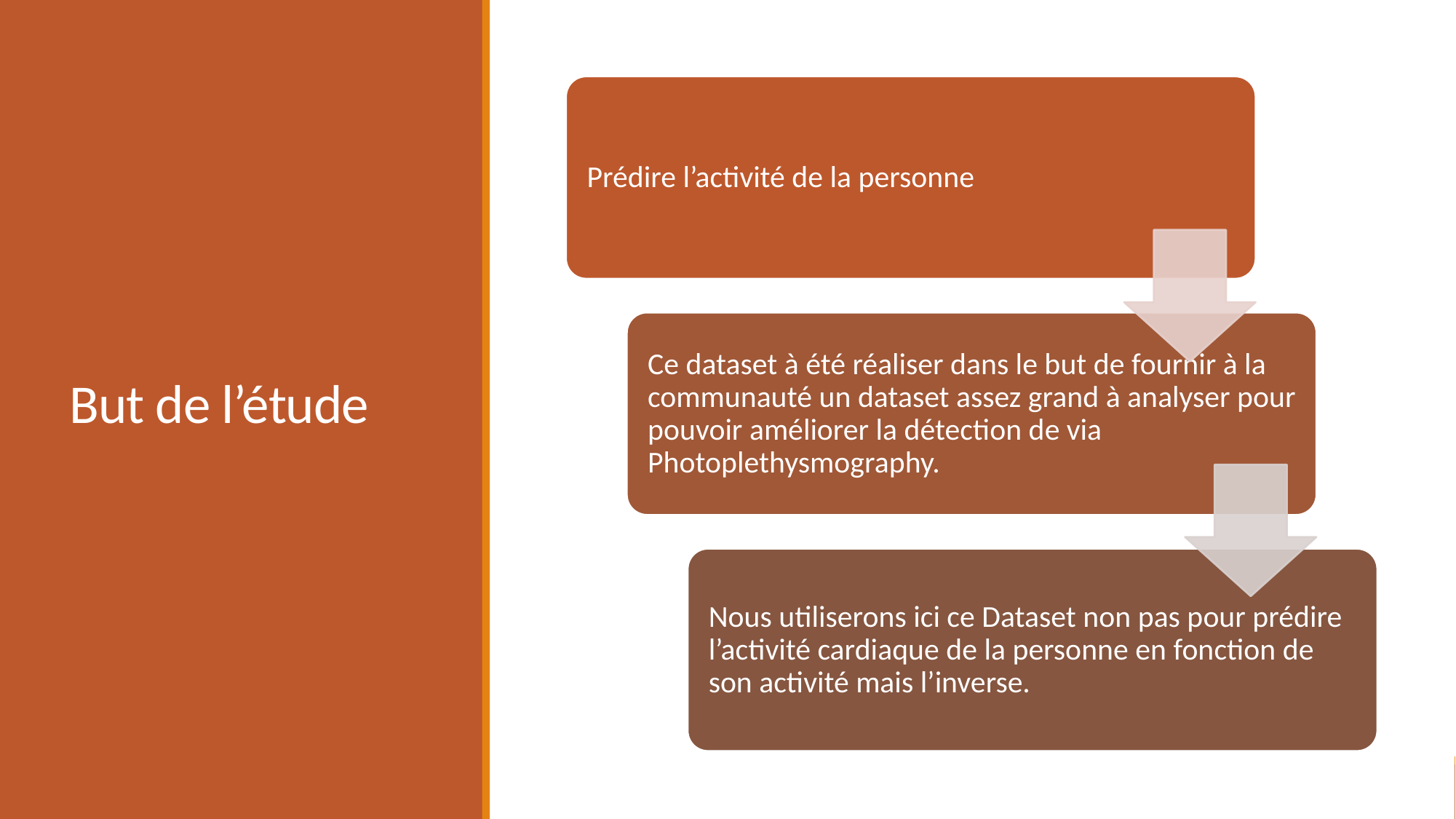

# But de l’étude
Prédire l’activité de la personne
Ce dataset à été réaliser dans le but de fournir à la communauté un dataset assez grand à analyser pour pouvoir améliorer la détection de via Photoplethysmography.
Nous utiliserons ici ce Dataset non pas pour prédire l’activité cardiaque de la personne en fonction de son activité mais l’inverse.